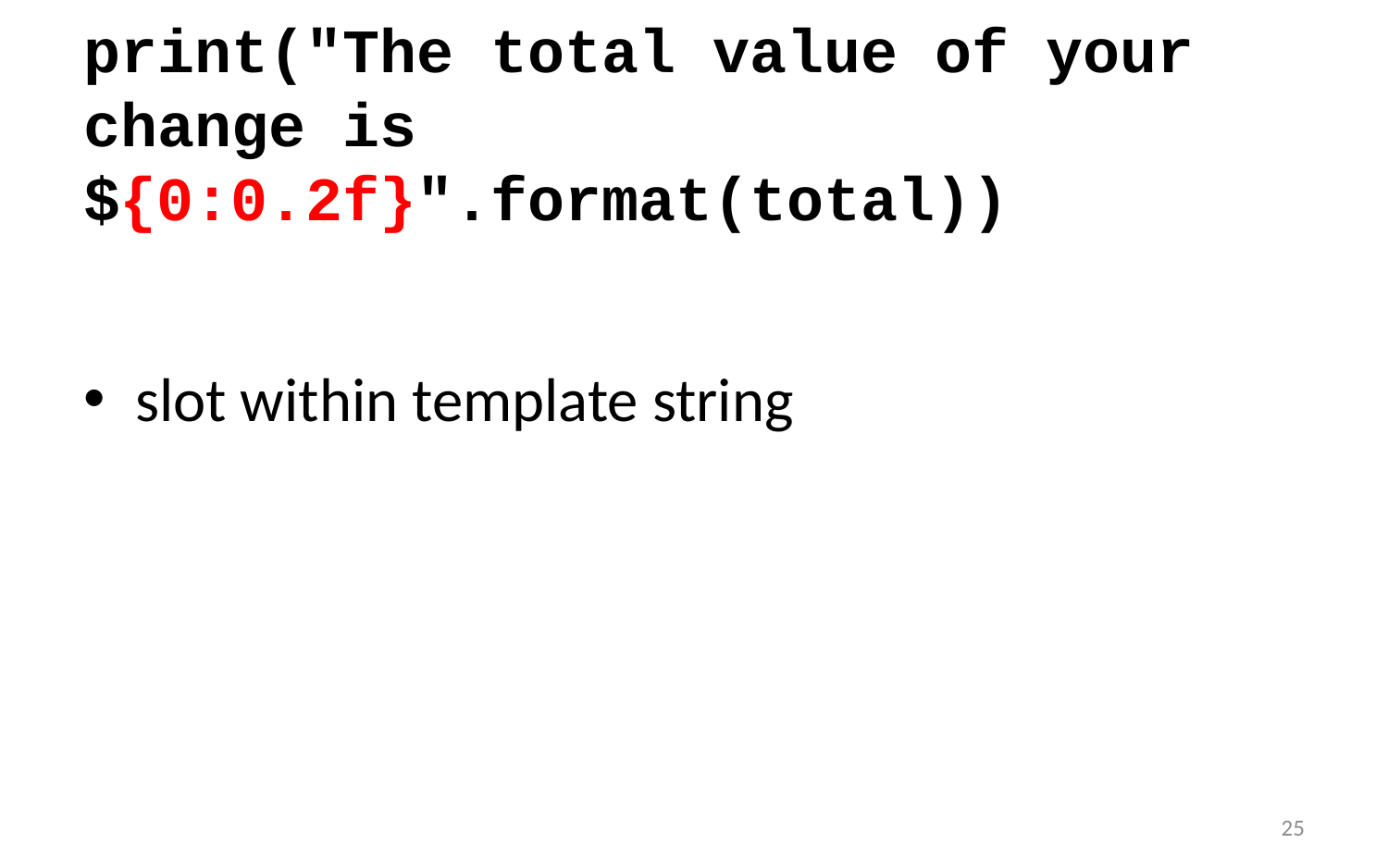

# print("The total value of your change is ${0:0.2f}".format(total))
slot within template string
25